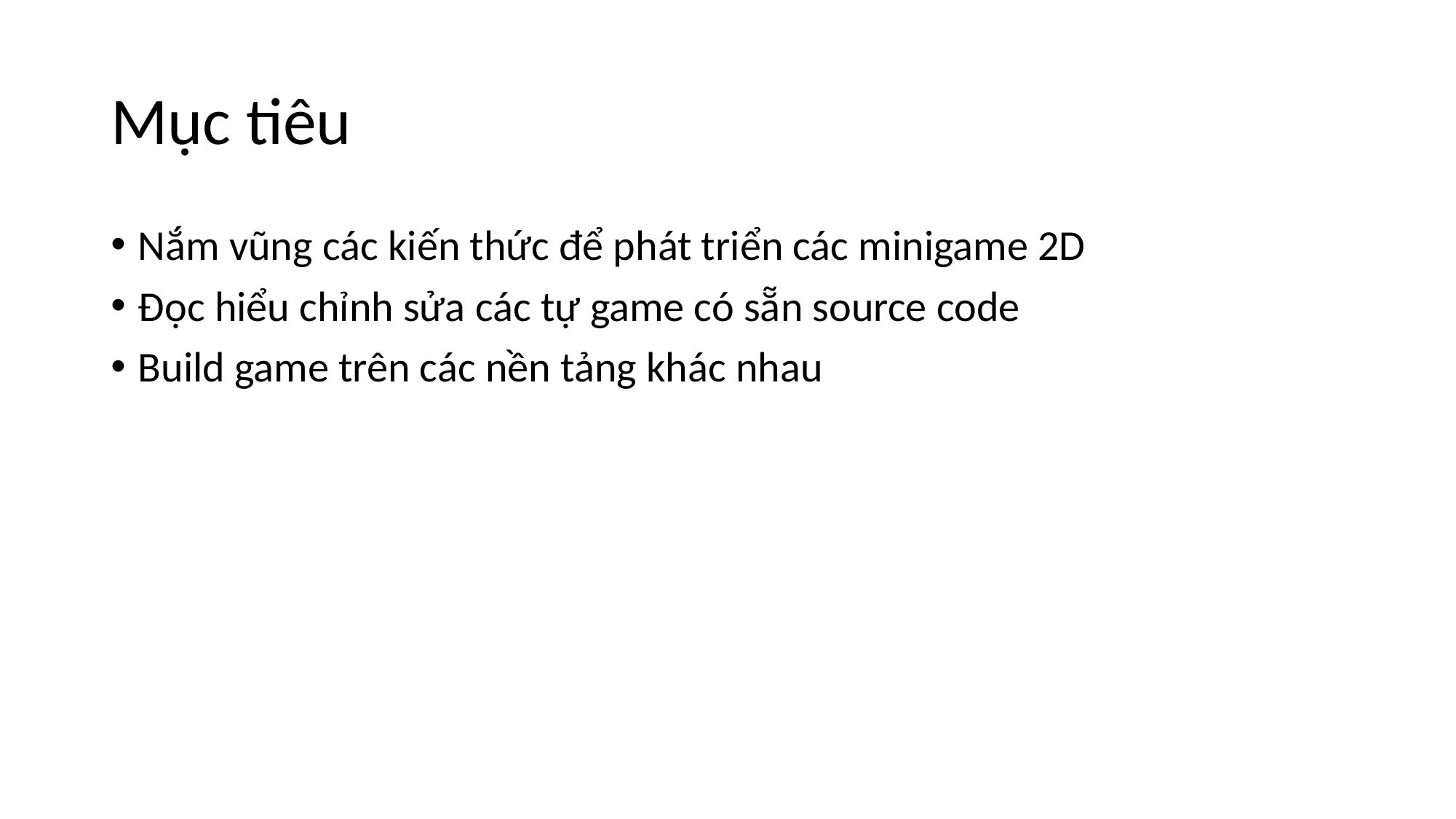

# Mục tiêu
Nắm vũng các kiến thức để phát triển các minigame 2D
Đọc hiểu chỉnh sửa các tự game có sẵn source code
Build game trên các nền tảng khác nhau